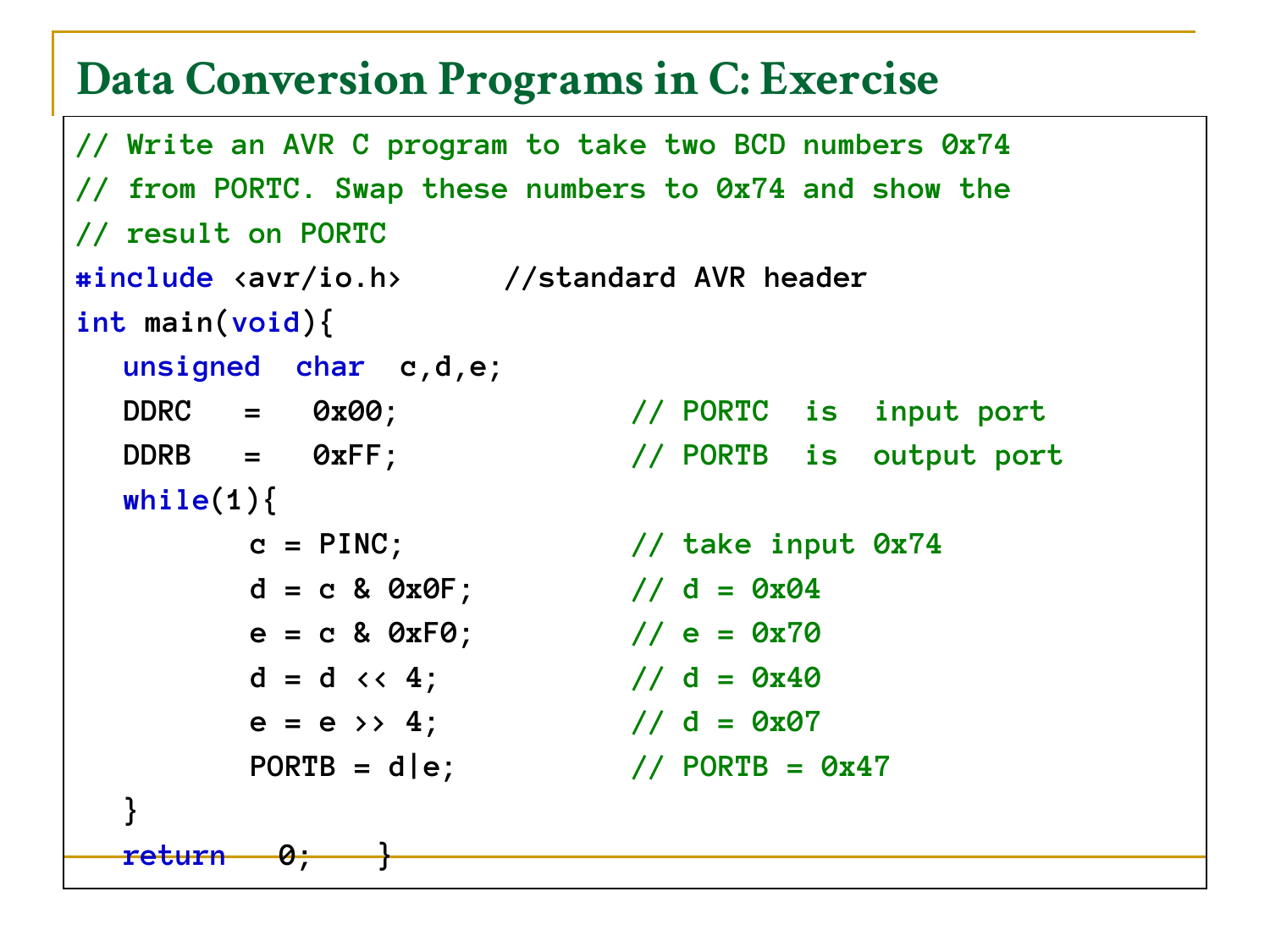

# Data Conversion Programs in C: Exercise
// Write an AVR C program to take two BCD numbers 0x74
// from PORTC. Swap these numbers to 0x74 and show the
// result on PORTC
#include <avr/io.h>	//standard AVR header
int main(void){
	unsigned  char  c,d,e;
	DDRC   =   0x00;		// PORTC  is  input port
	DDRB   =   0xFF;		// PORTB  is  output port
	while(1){
		c = PINC;		// take input 0x74
		d = c & 0x0F;		// d = 0x04
		e = c & 0xF0;		// e = 0x70
		d = d << 4;		// d = 0x40
		e = e >> 4;		// d = 0x07
		PORTB = d|e;		// PORTB = 0x47
	}
	return   0;	}